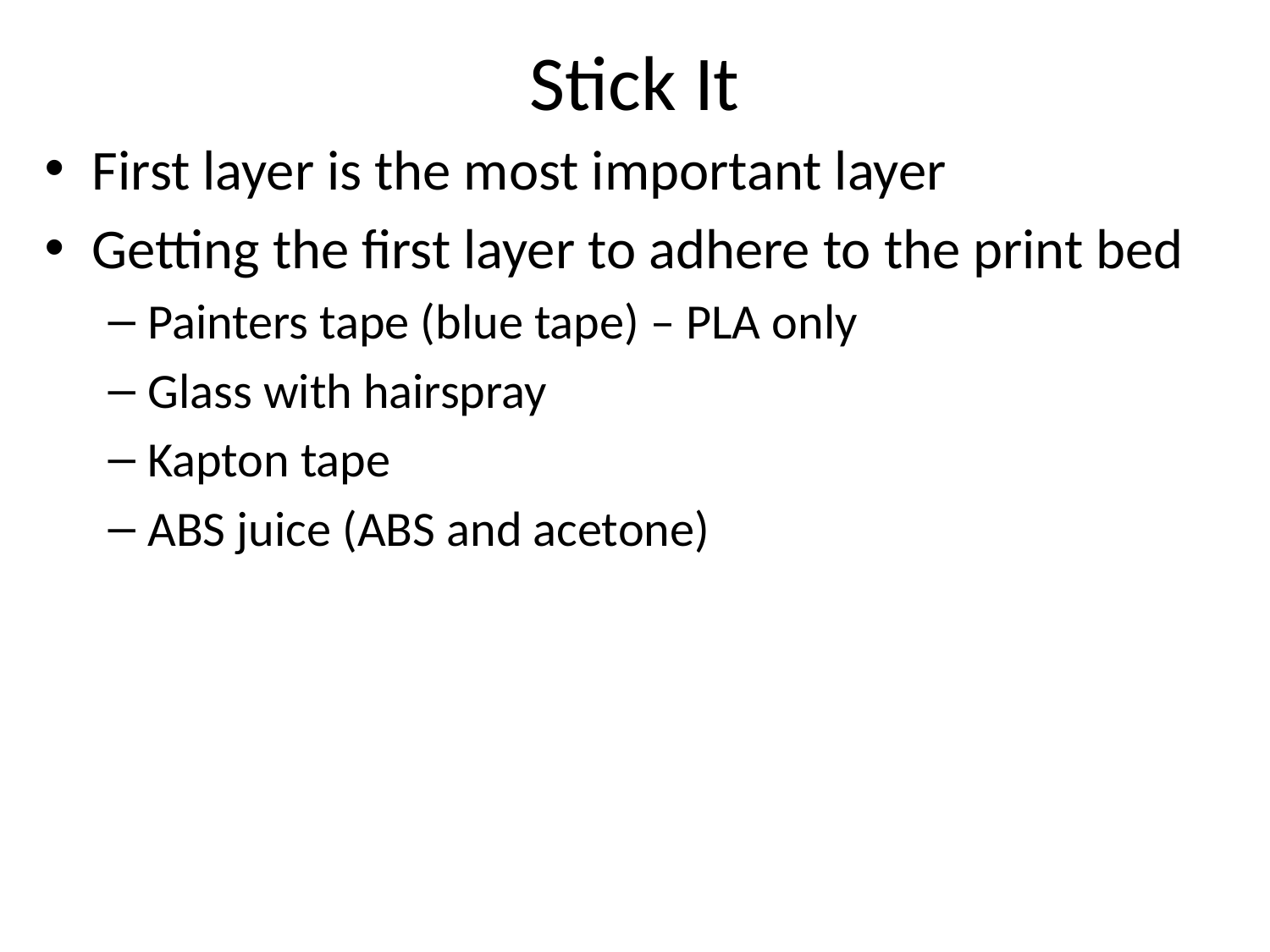

# Stick It
First layer is the most important layer
Getting the first layer to adhere to the print bed
Painters tape (blue tape) – PLA only
Glass with hairspray
Kapton tape
ABS juice (ABS and acetone)